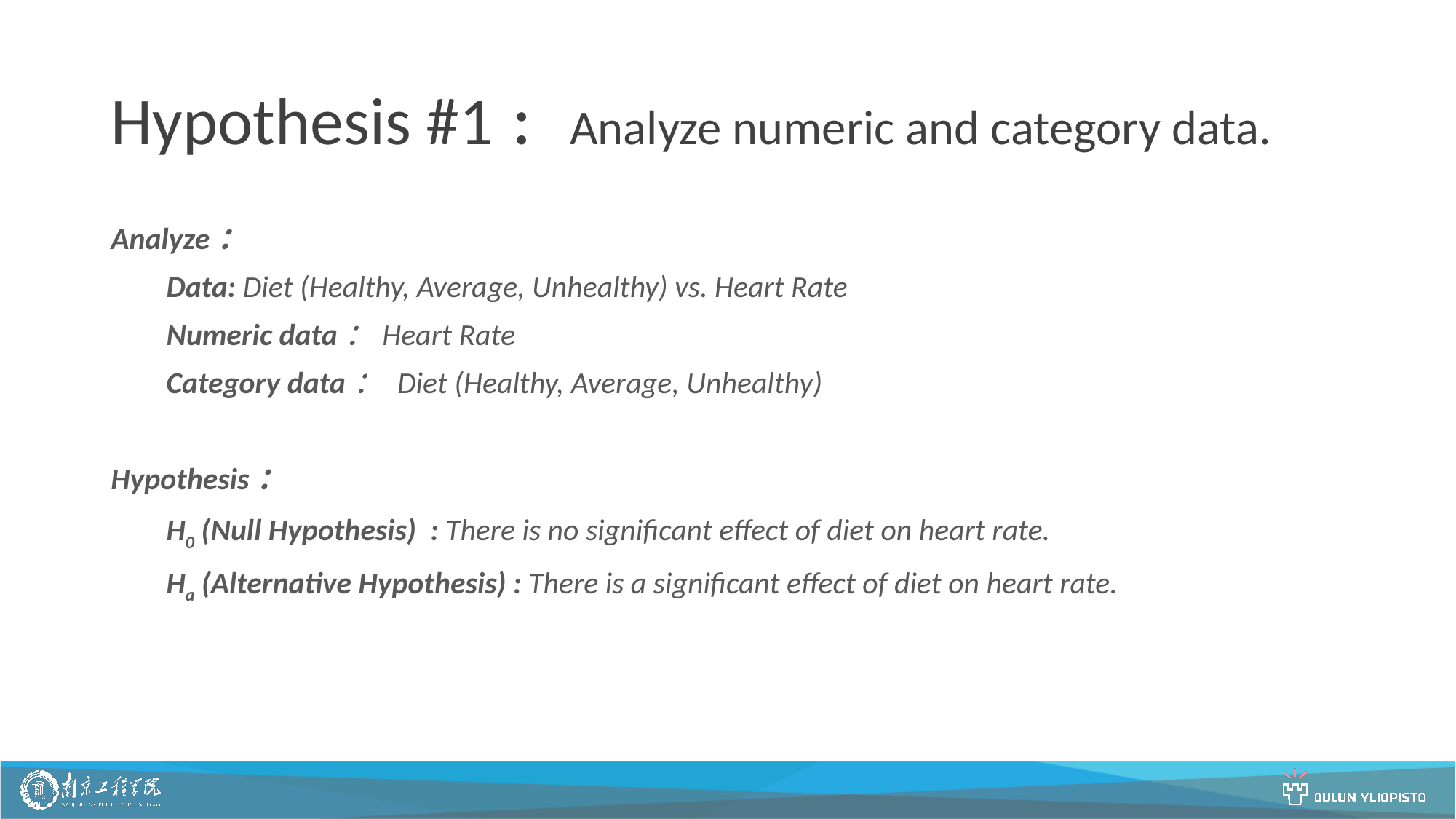

# Hypothesis #1：Analyze numeric and category data.
Analyze：
        Data: Diet (Healthy, Average, Unhealthy) vs. Heart Rate
        Numeric data：Heart Rate
        Category data： Diet (Healthy, Average, Unhealthy)

Hypothesis：
        H0 (Null Hypothesis)  : There is no significant effect of diet on heart rate.
        Ha (Alternative Hypothesis) : There is a significant effect of diet on heart rate.